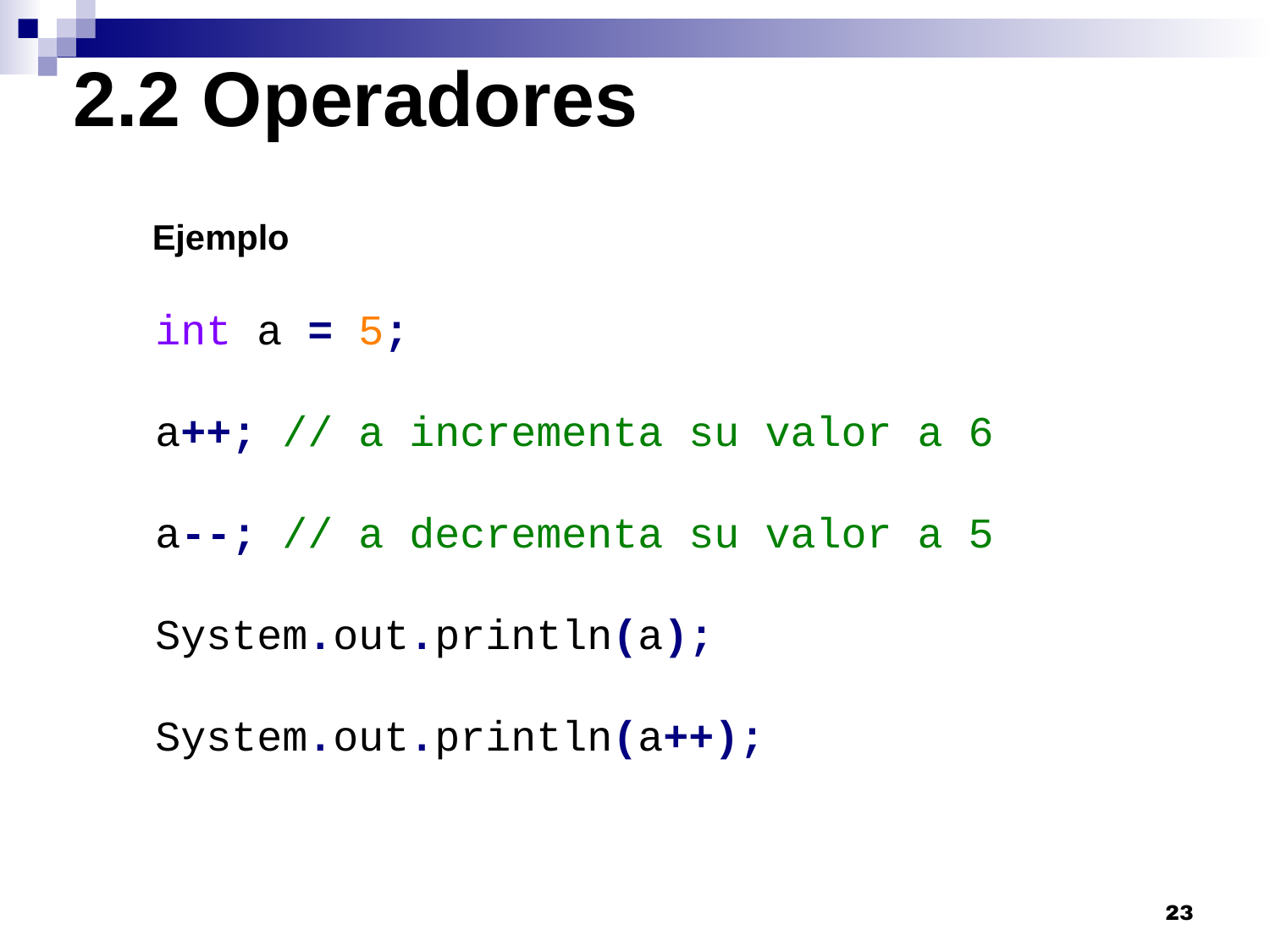

2.2 Operadores
Ejemplo
int a = 5;

a++; // a incrementa su valor a 6

a--; // a decrementa su valor a 5

System.out.println(a);

System.out.println(a++);
23